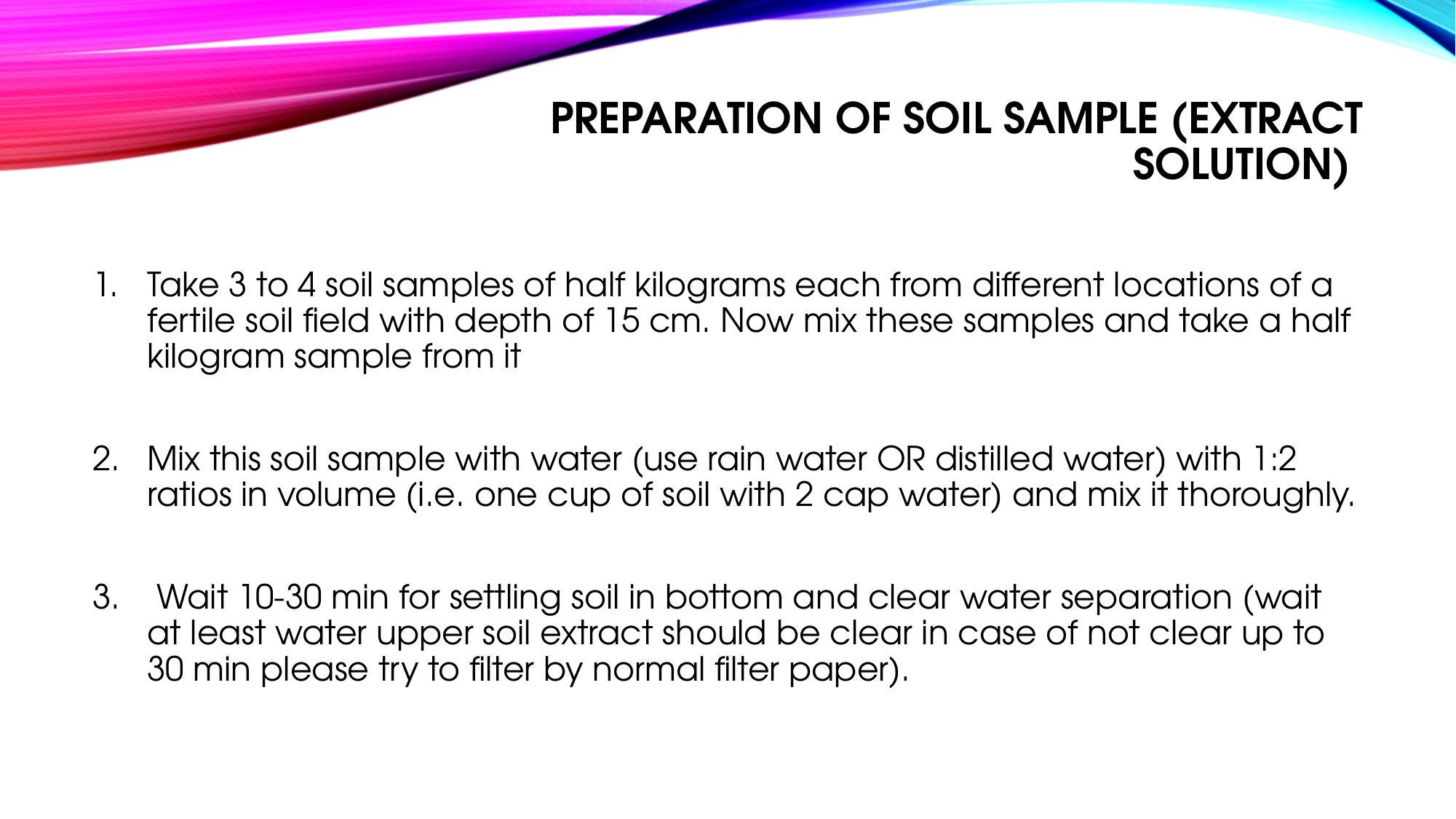

# Preparation of Soil Sample (Extract Solution)
Take 3 to 4 soil samples of half kilograms each from different locations of a fertile soil field with depth of 15 cm. Now mix these samples and take a half kilogram sample from it

Mix this soil sample with water (use rain water OR distilled water) with 1:2 ratios in volume (i.e. one cup of soil with 2 cap water) and mix it thoroughly.

 Wait 10-30 min for settling soil in bottom and clear water separation (wait at least water upper soil extract should be clear in case of not clear up to 30 min please try to filter by normal filter paper).